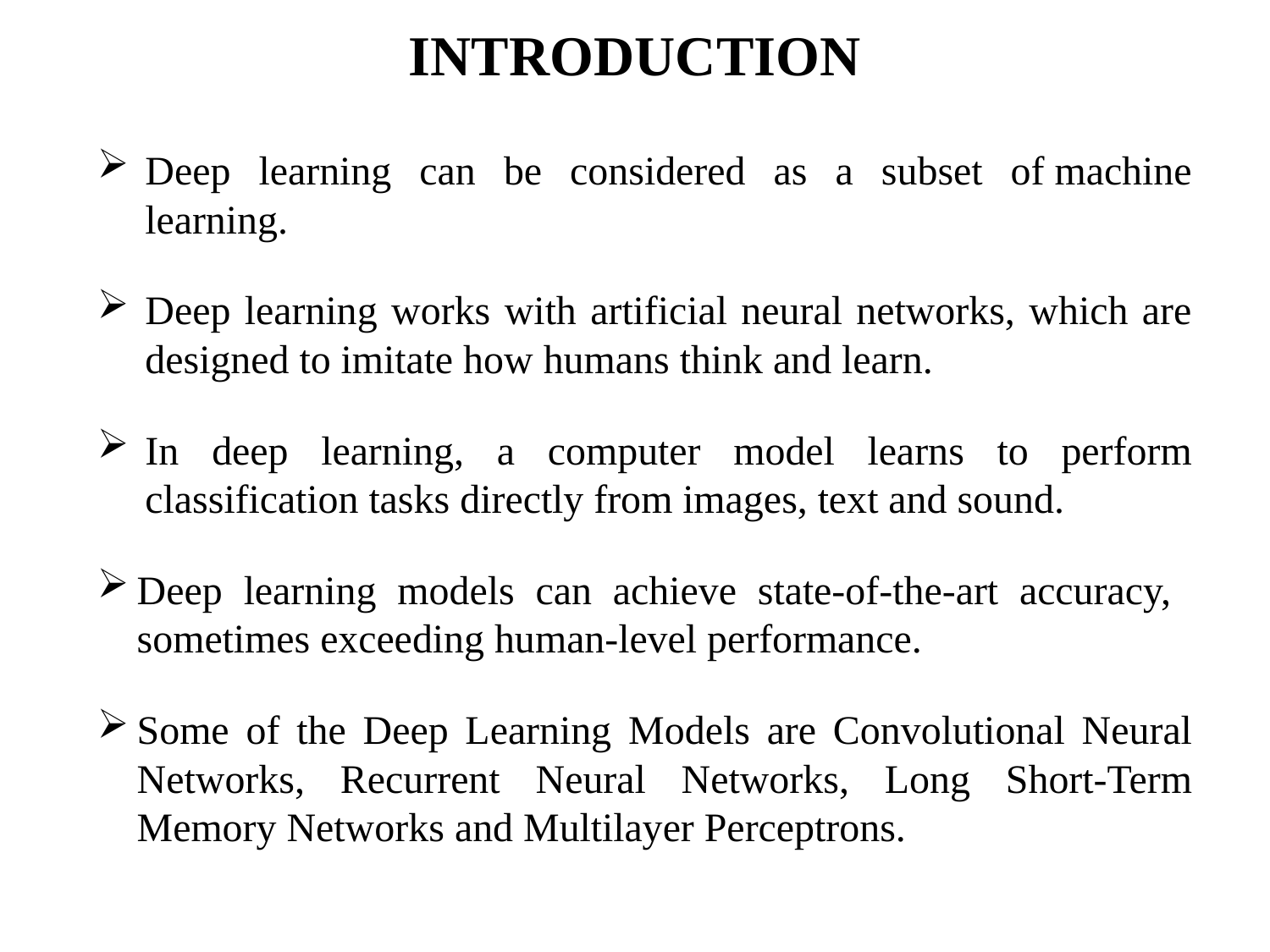

# INTRODUCTION
Deep learning can be considered as a subset of machine learning.

Deep learning works with artificial neural networks, which are designed to imitate how humans think and learn.

In deep learning, a computer model learns to perform classification tasks directly from images, text and sound.

Deep learning models can achieve state-of-the-art accuracy,  sometimes exceeding human-level performance.

Some of the Deep Learning Models are Convolutional Neural Networks, Recurrent Neural Networks, Long Short-Term Memory Networks and Multilayer Perceptrons.